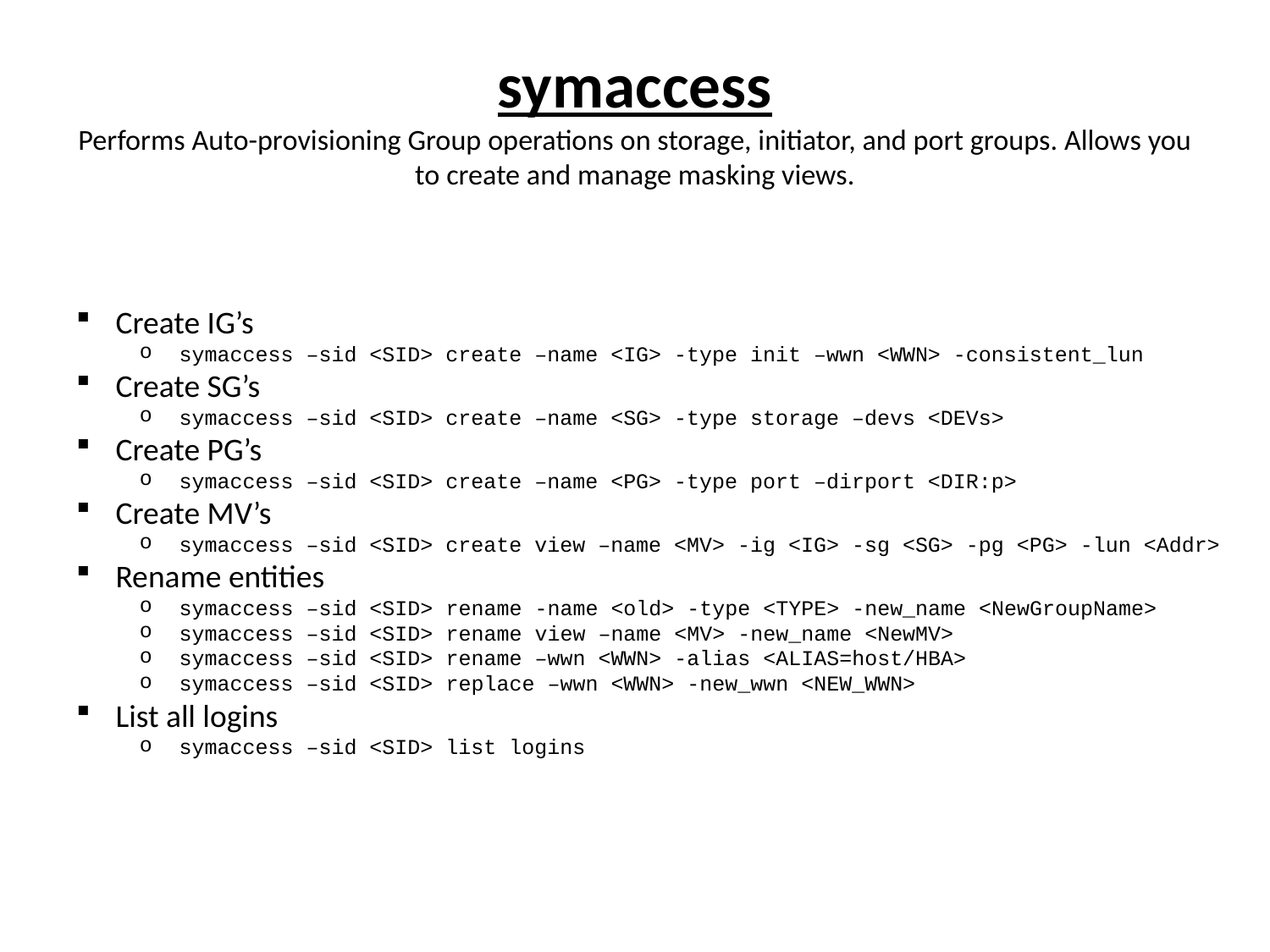

# symaccess Performs Auto-provisioning Group operations on storage, initiator, and port groups. Allows you to create and manage masking views.
Create IG’s
symaccess –sid <SID> create –name <IG> -type init –wwn <WWN> -consistent_lun
Create SG’s
symaccess –sid <SID> create –name <SG> -type storage –devs <DEVs>
Create PG’s
symaccess –sid <SID> create –name <PG> -type port –dirport <DIR:p>
Create MV’s
symaccess –sid <SID> create view –name <MV> -ig <IG> -sg <SG> -pg <PG> -lun <Addr>
Rename entities
symaccess –sid <SID> rename -name <old> -type <TYPE> -new_name <NewGroupName>
symaccess –sid <SID> rename view –name <MV> -new_name <NewMV>
symaccess –sid <SID> rename –wwn <WWN> -alias <ALIAS=host/HBA>
symaccess –sid <SID> replace –wwn <WWN> -new_wwn <NEW_WWN>
List all logins
symaccess –sid <SID> list logins